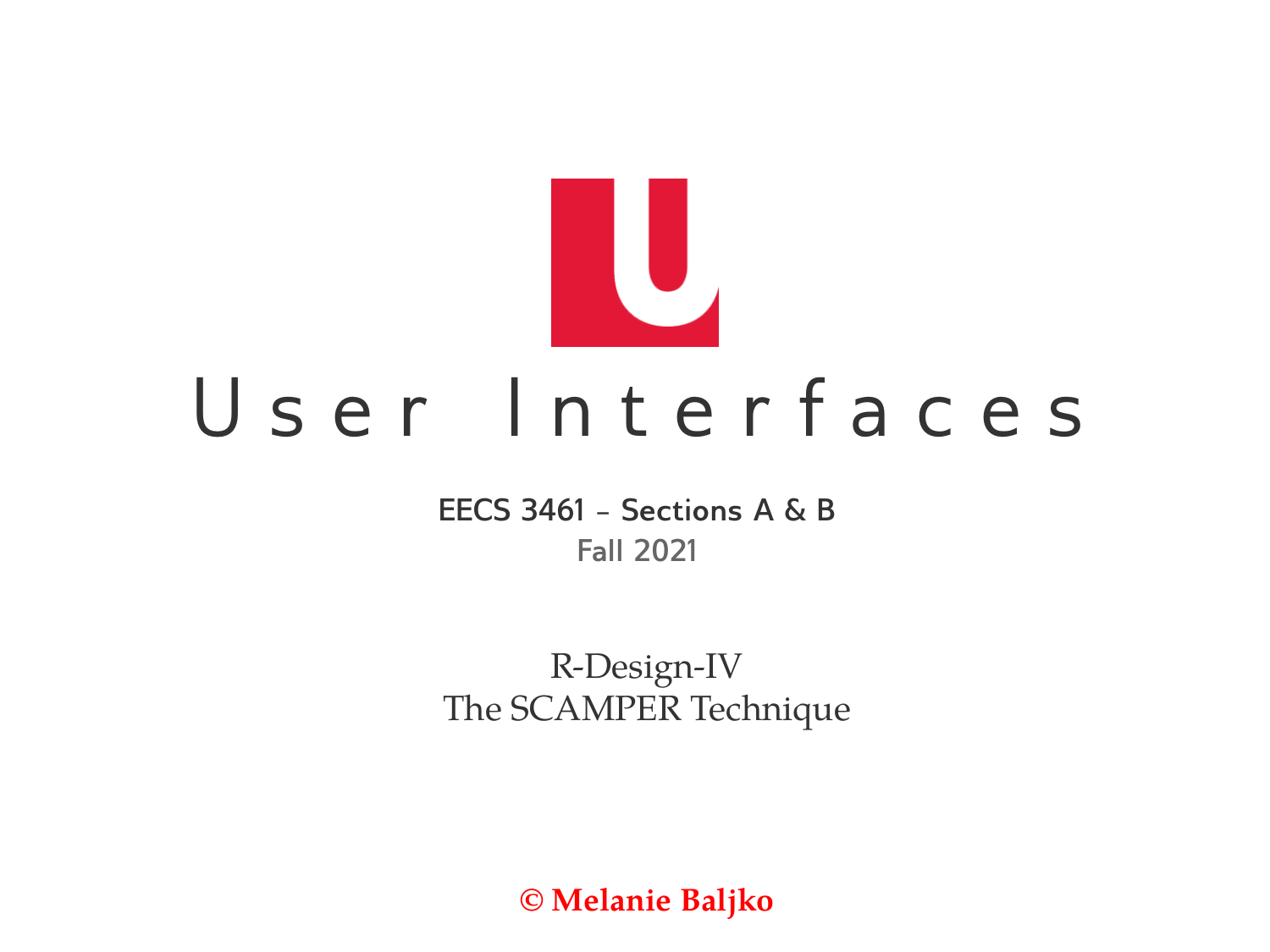

R-Design-IV
The SCAMPER Technique

© Melanie Baljko